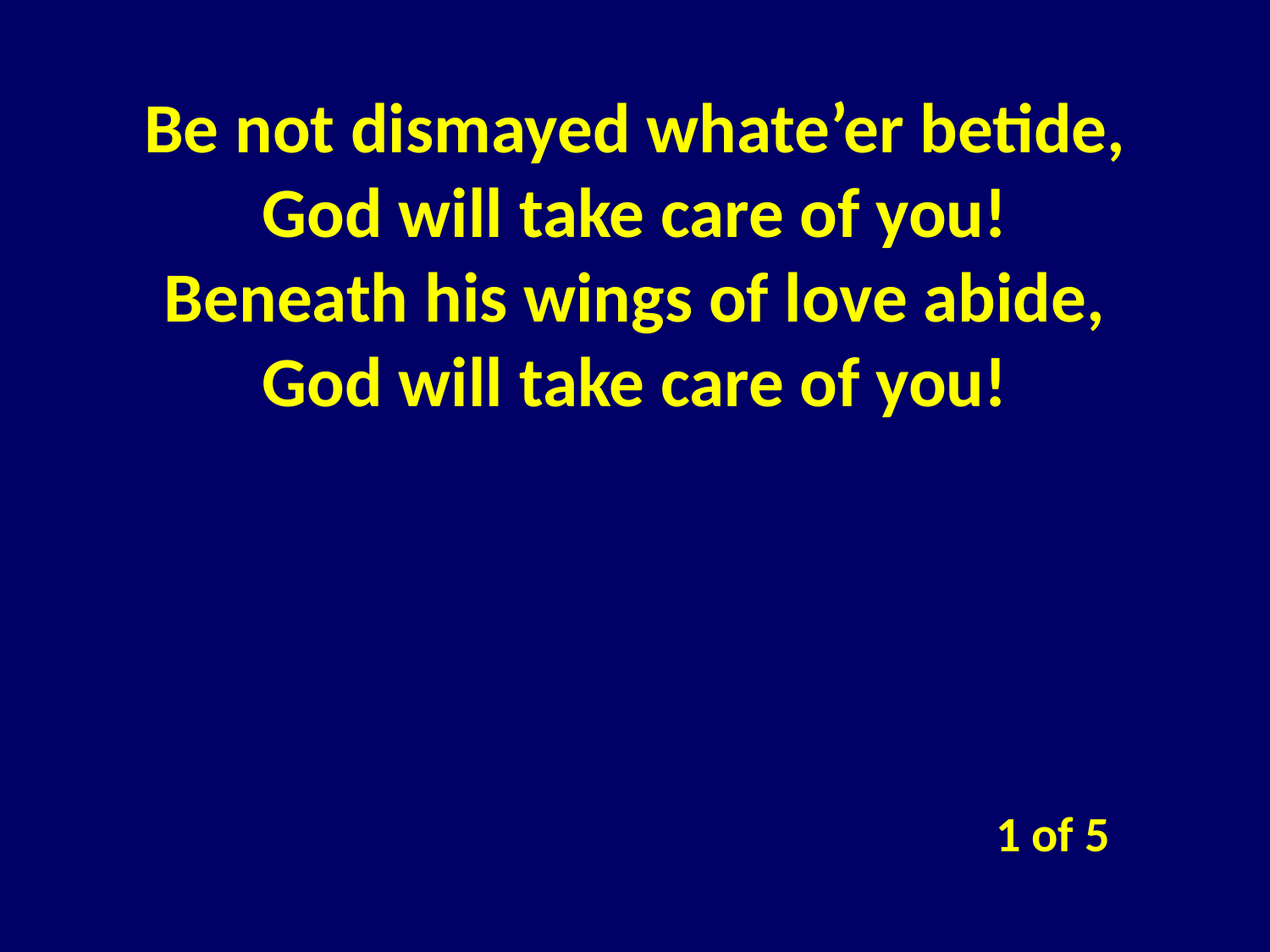

Be not dismayed whate’er betide,
God will take care of you!
Beneath his wings of love abide,
God will take care of you!
1 of 5